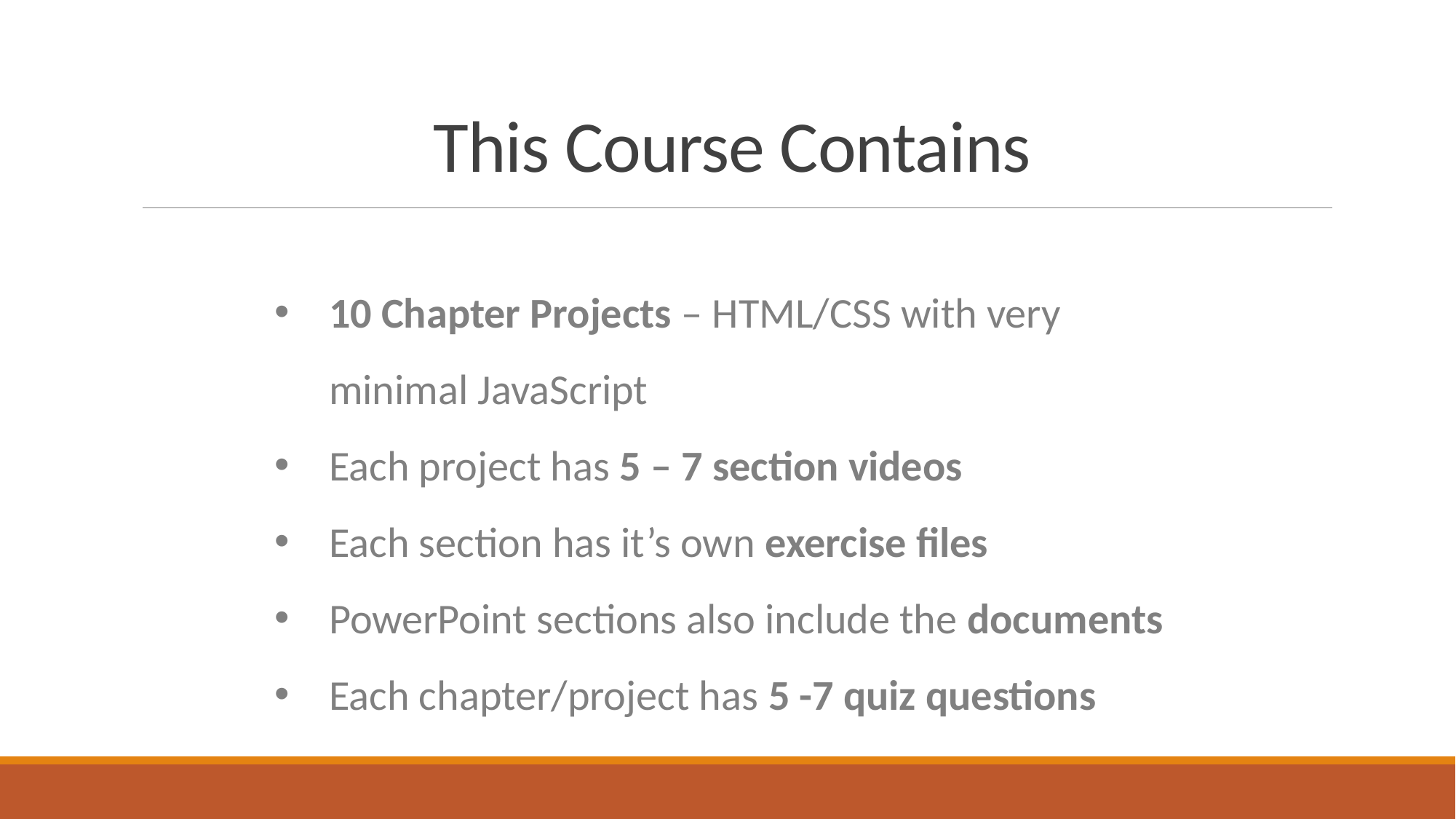

# This Course Contains
10 Chapter Projects – HTML/CSS with very minimal JavaScript
Each project has 5 – 7 section videos
Each section has it’s own exercise files
PowerPoint sections also include the documents
Each chapter/project has 5 -7 quiz questions